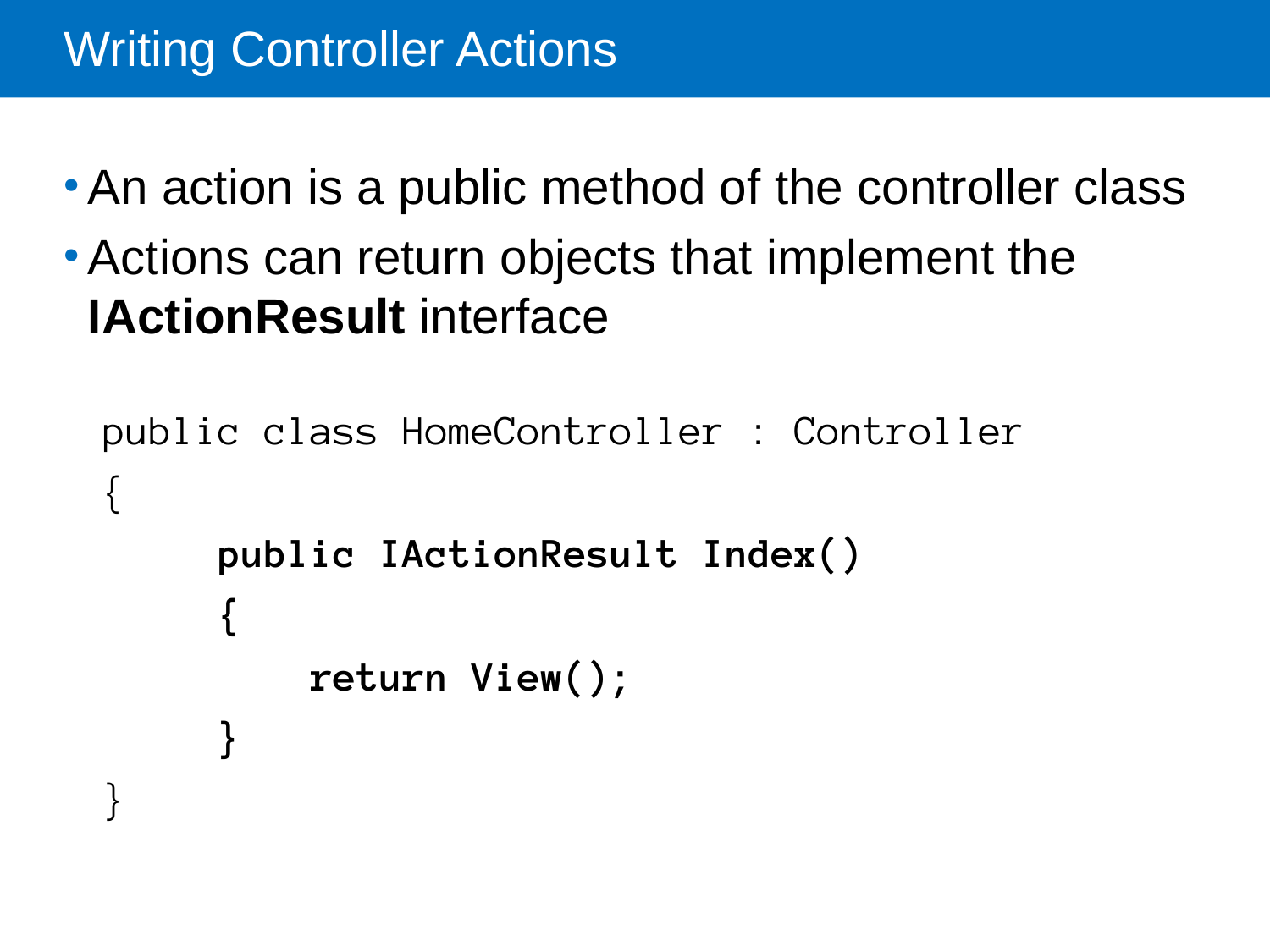

# Writing Controller Actions

An action is a public method of the controller class
Actions can return objects that implement the IActionResult interface

public class HomeController : Controller
{
     public IActionResult Index()
     {
         return View();
     }
}